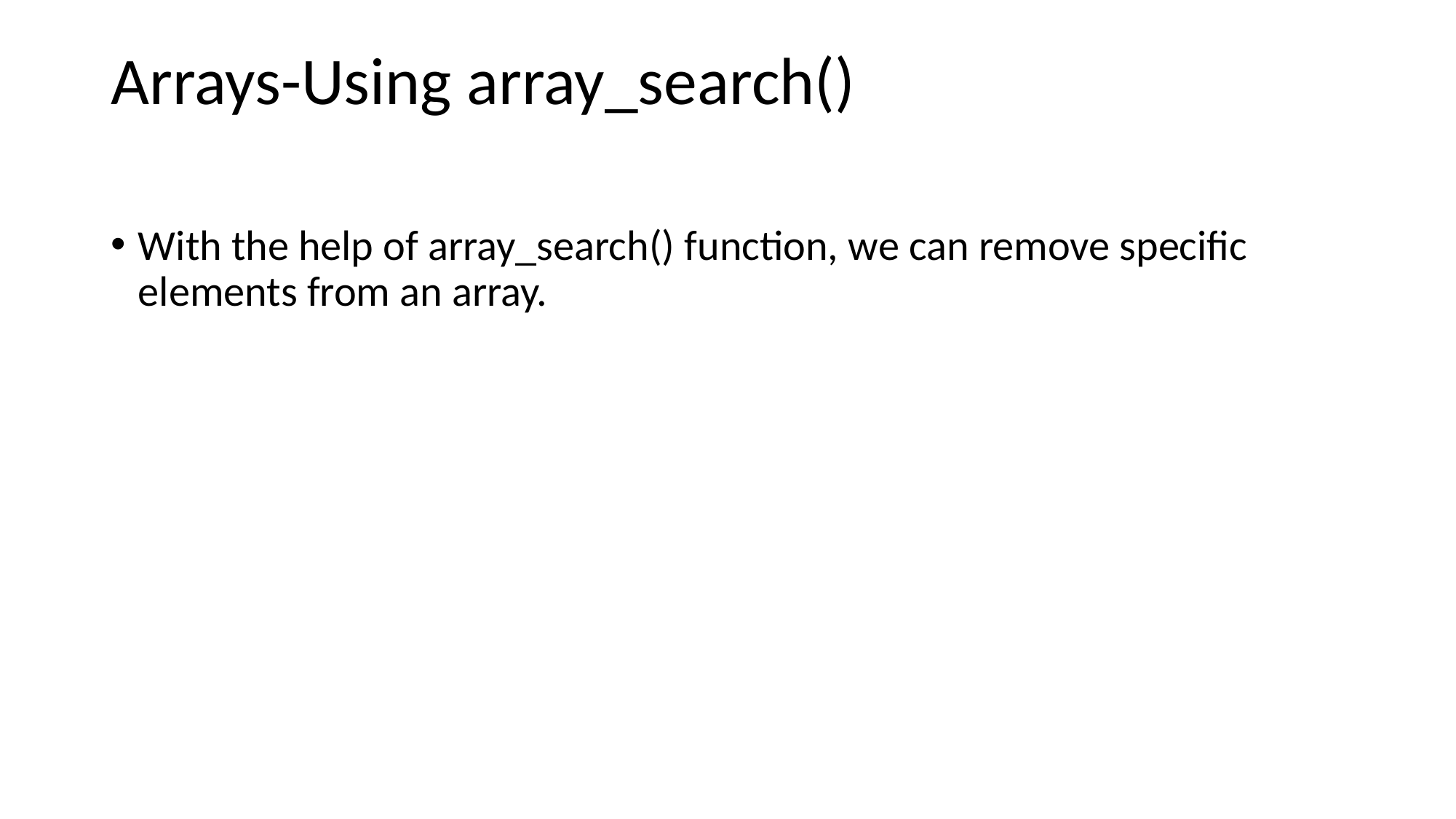

# Arrays-Using array_search()
With the help of array_search() function, we can remove specific elements from an array.